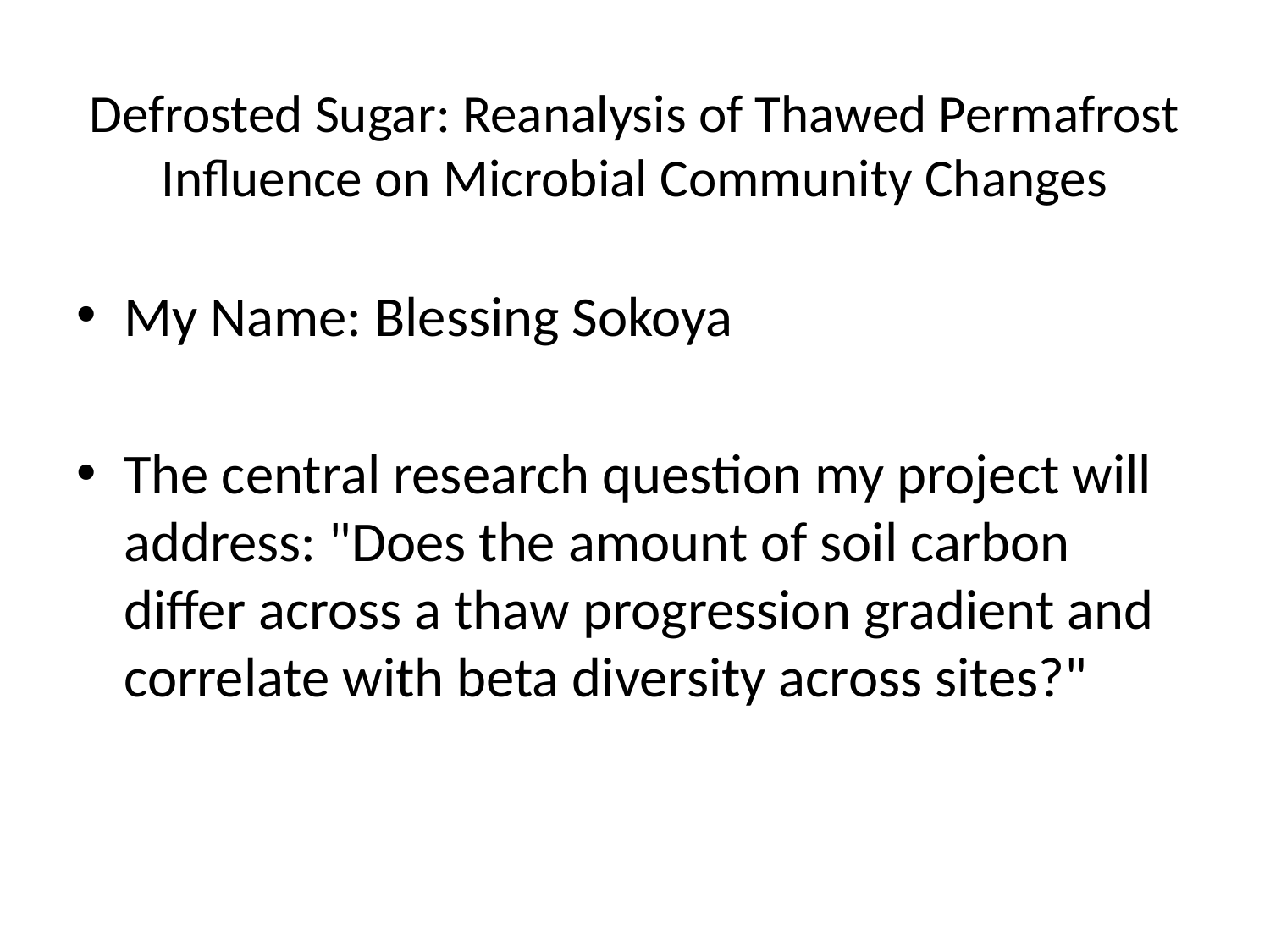

# Defrosted Sugar: Reanalysis of Thawed Permafrost Influence on Microbial Community Changes
My Name: Blessing Sokoya

The central research question my project will address: "Does the amount of soil carbon differ across a thaw progression gradient and correlate with beta diversity across sites?"